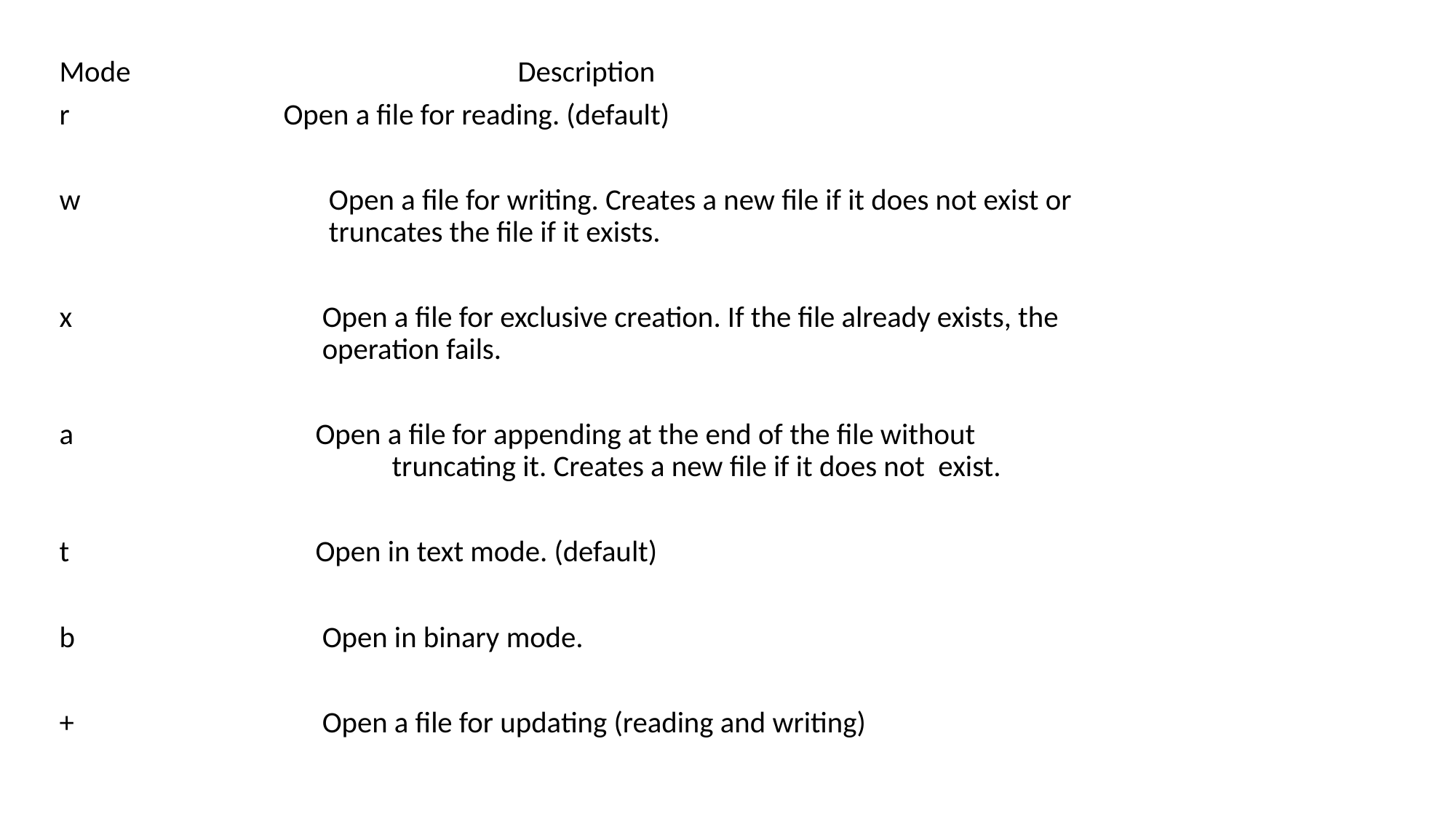

Mode	             				Description
r	                      Open a file for reading. (default)

w			      Open a file for writing. Creates a new file if it does not exist or 				      truncates the file if it exists.

x			     Open a file for exclusive creation. If the file already exists, the 				     operation fails.

a			    Open a file for appending at the end of the file without 						    truncating it. Creates a new file if it does not  exist.

t			    Open in text mode. (default)

b			     Open in binary mode.

+			     Open a file for updating (reading and writing)